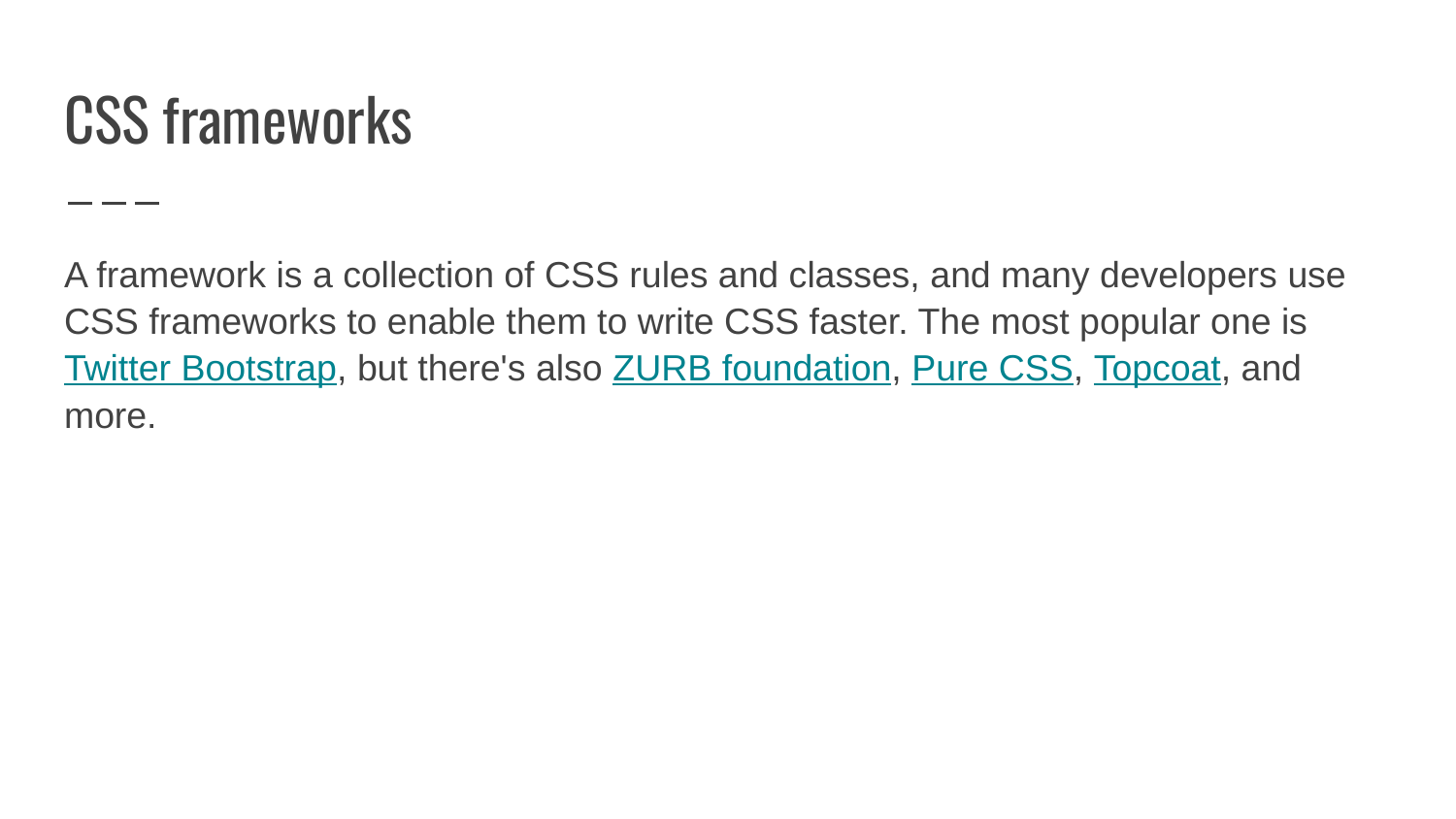

# CSS frameworks
A framework is a collection of CSS rules and classes, and many developers use CSS frameworks to enable them to write CSS faster. The most popular one is Twitter Bootstrap, but there's also ZURB foundation, Pure CSS, Topcoat, and more.